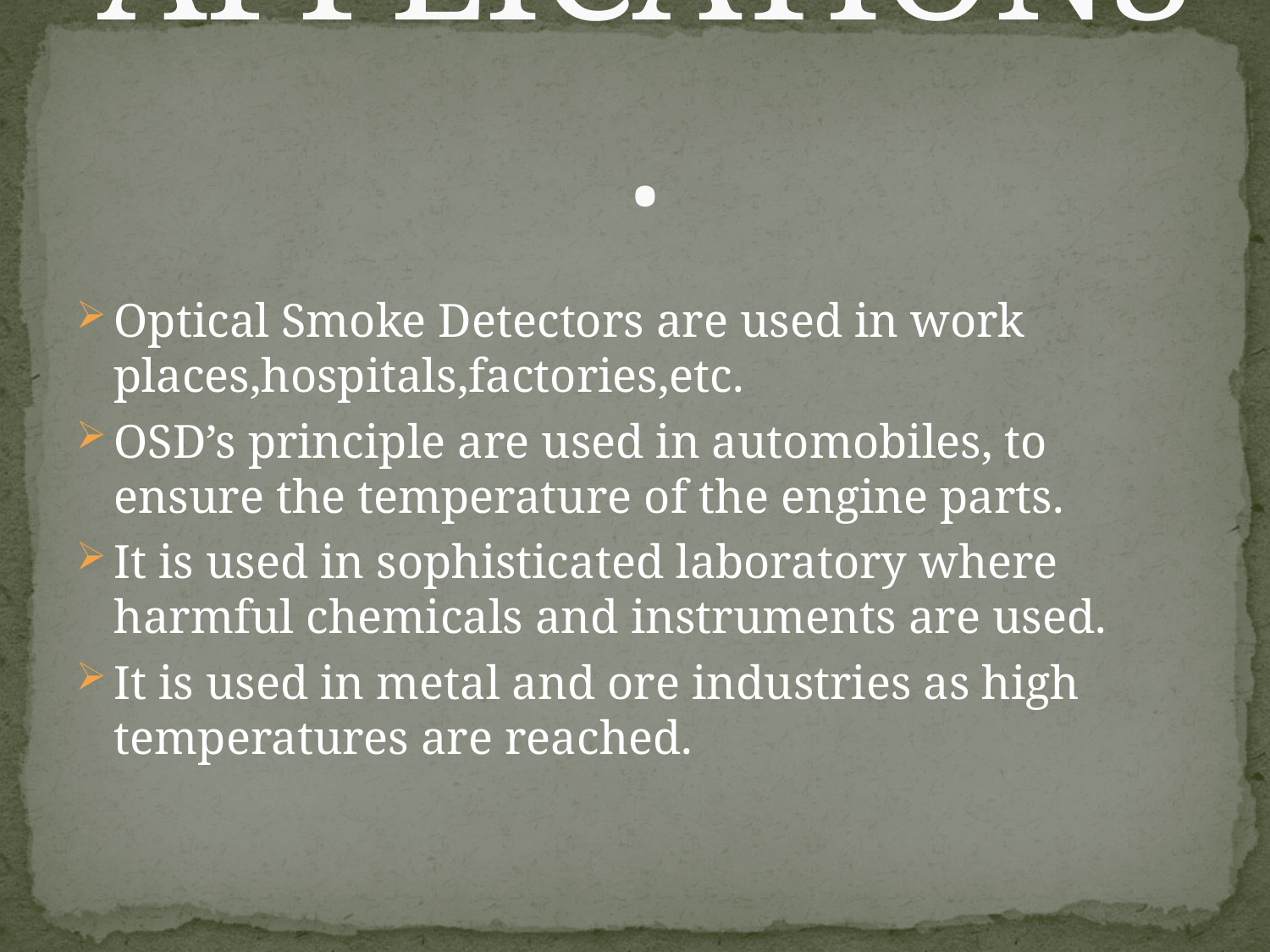

# APPLICATIONS.
Optical Smoke Detectors are used in work places,hospitals,factories,etc.
OSD’s principle are used in automobiles, to ensure the temperature of the engine parts.
It is used in sophisticated laboratory where harmful chemicals and instruments are used.
It is used in metal and ore industries as high temperatures are reached.